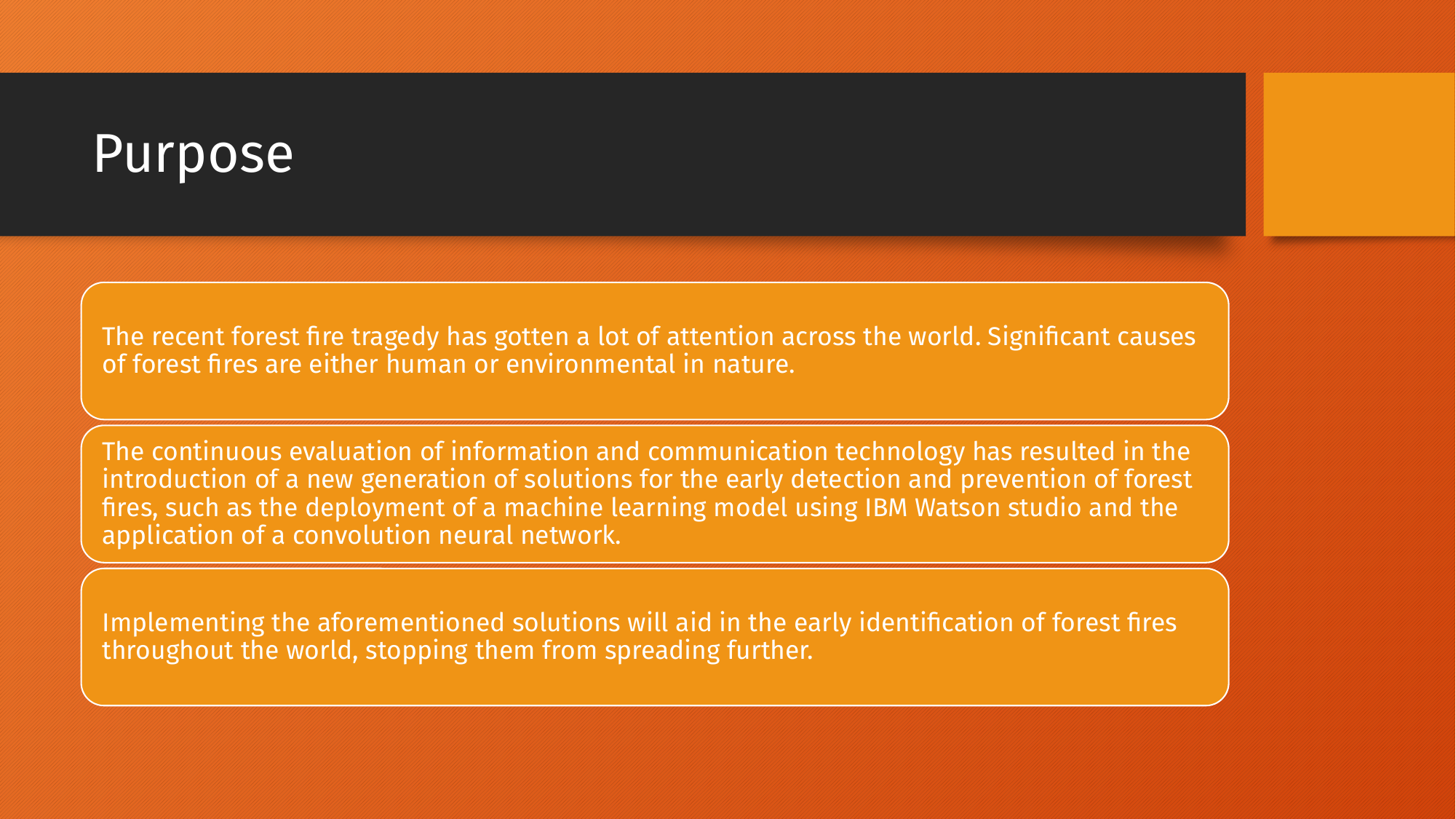

# Purpose
The recent forest fire tragedy has gotten a lot of attention across the world. Significant causes of forest fires are either human or environmental in nature.
The continuous evaluation of information and communication technology has resulted in the introduction of a new generation of solutions for the early detection and prevention of forest fires, such as the deployment of a machine learning model using IBM Watson studio and the application of a convolution neural network.
Implementing the aforementioned solutions will aid in the early identification of forest fires throughout the world, stopping them from spreading further.